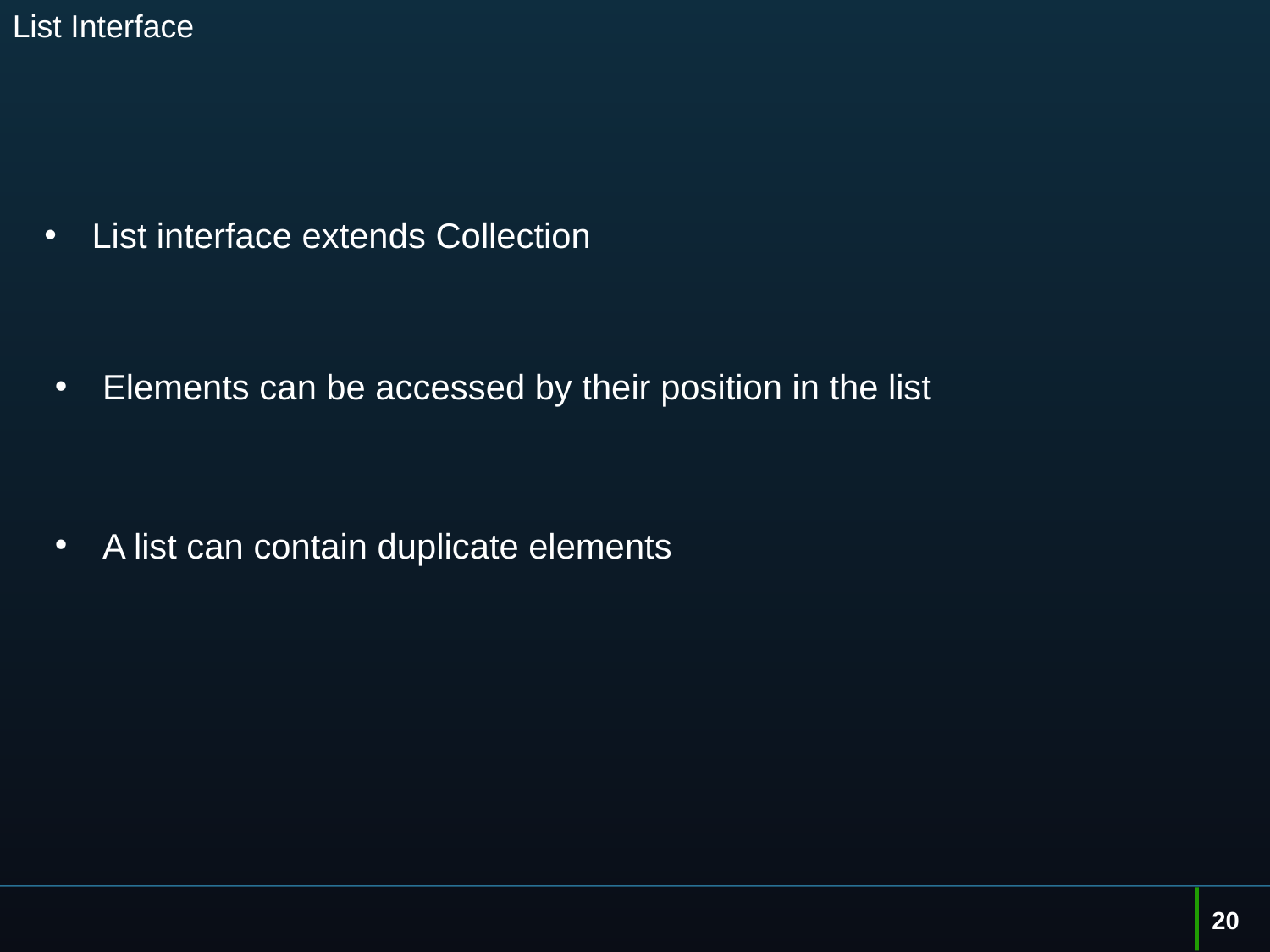

# List Interface
List interface extends Collection
Elements can be accessed by their position in the list
A list can contain duplicate elements
20